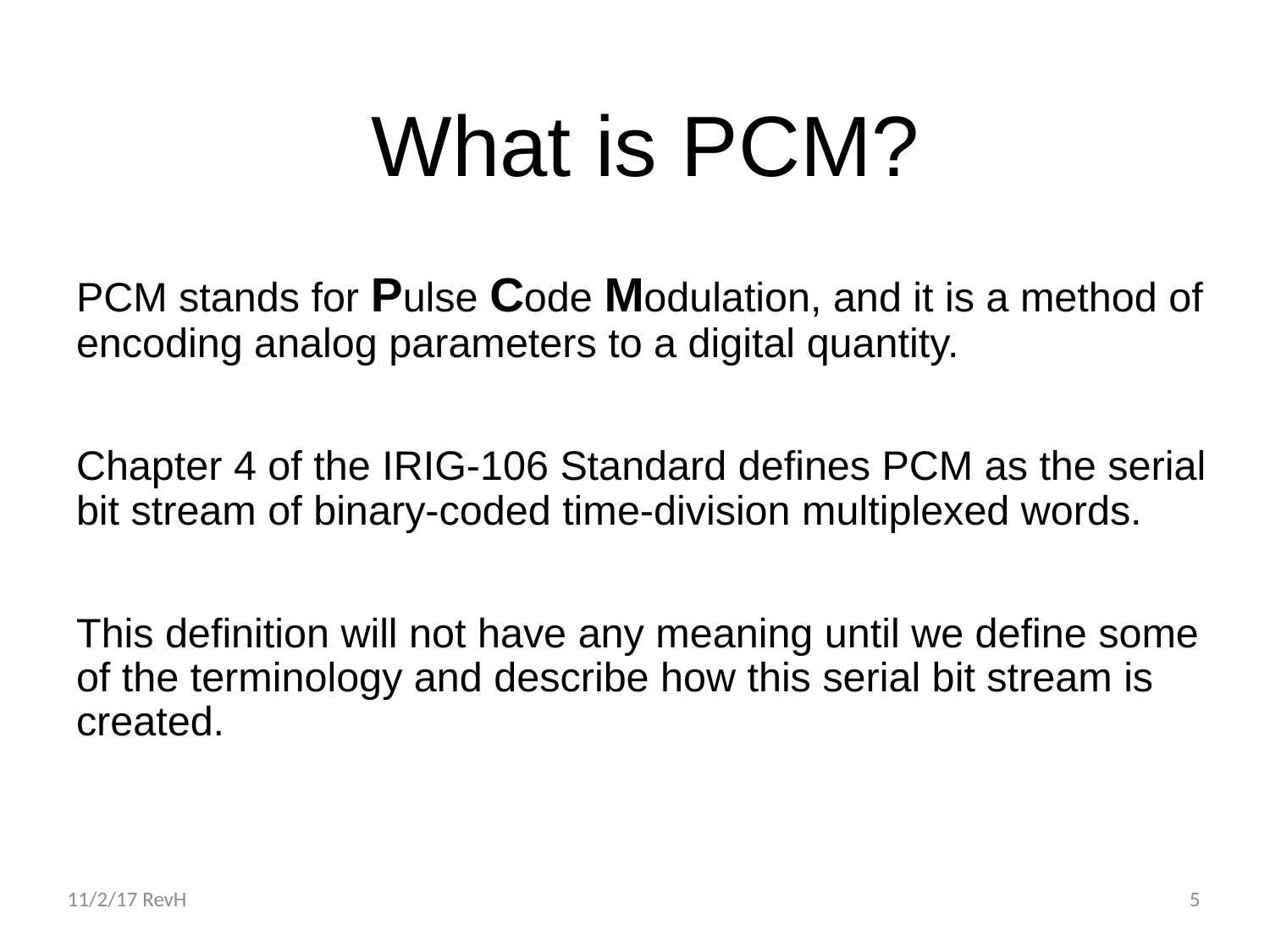

# What is PCM?
PCM stands for Pulse Code Modulation, and it is a method of encoding analog parameters to a digital quantity.

Chapter 4 of the IRIG-106 Standard defines PCM as the serial bit stream of binary-coded time-division multiplexed words.

This definition will not have any meaning until we define some of the terminology and describe how this serial bit stream is created.
11/2/17 RevH
5